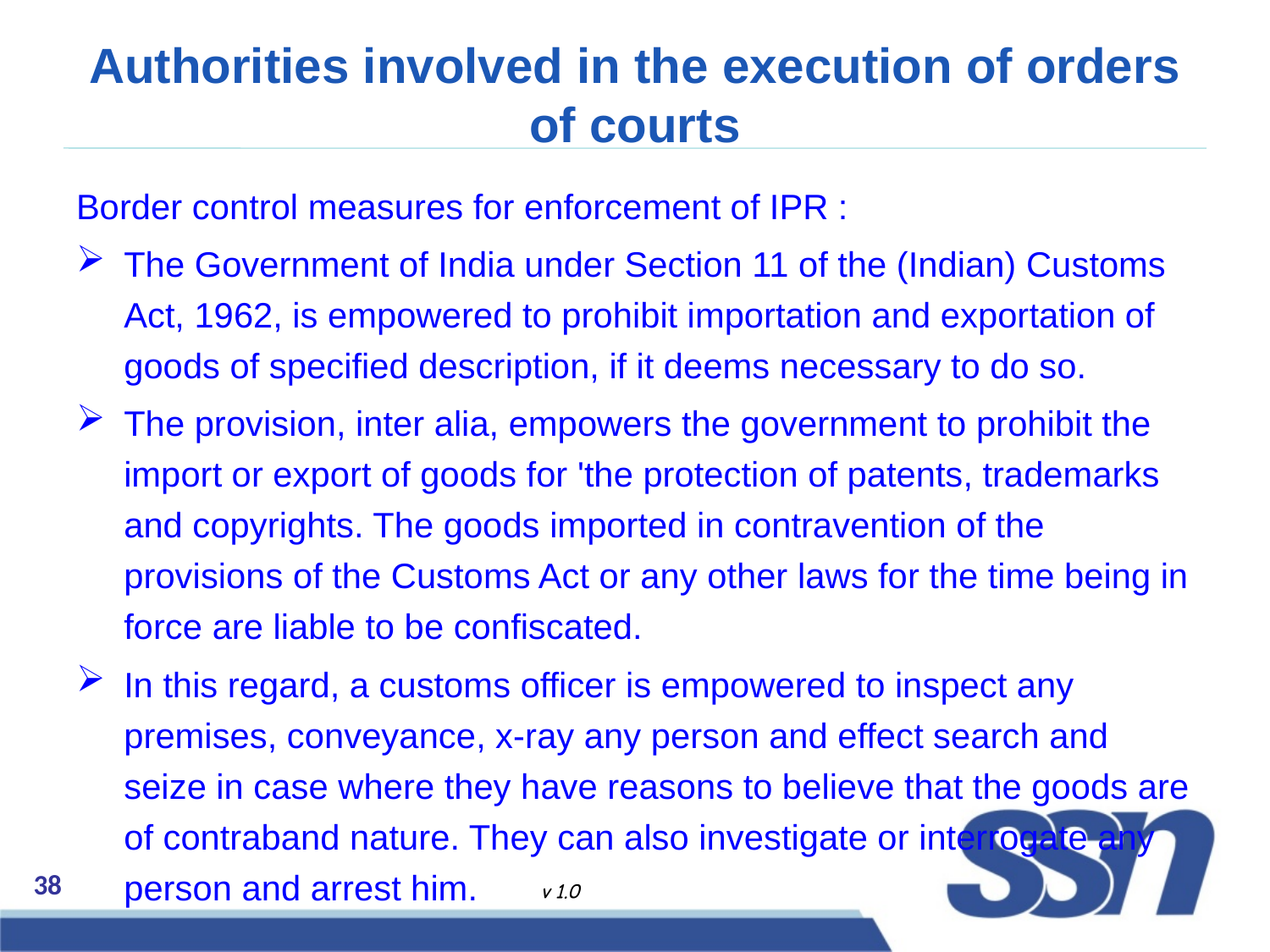

# Authorities involved in the execution of orders of courts
Border control measures for enforcement of IPR :
The Government of India under Section 11 of the (Indian) Customs Act, 1962, is empowered to prohibit importation and exportation of goods of specified description, if it deems necessary to do so.
The provision, inter alia, empowers the government to prohibit the import or export of goods for 'the protection of patents, trademarks and copyrights. The goods imported in contravention of the provisions of the Customs Act or any other laws for the time being in force are liable to be confiscated.
In this regard, a customs officer is empowered to inspect any premises, conveyance, x-ray any person and effect search and seize in case where they have reasons to believe that the goods are of contraband nature. They can also investigate or interrogate any person and arrest him.